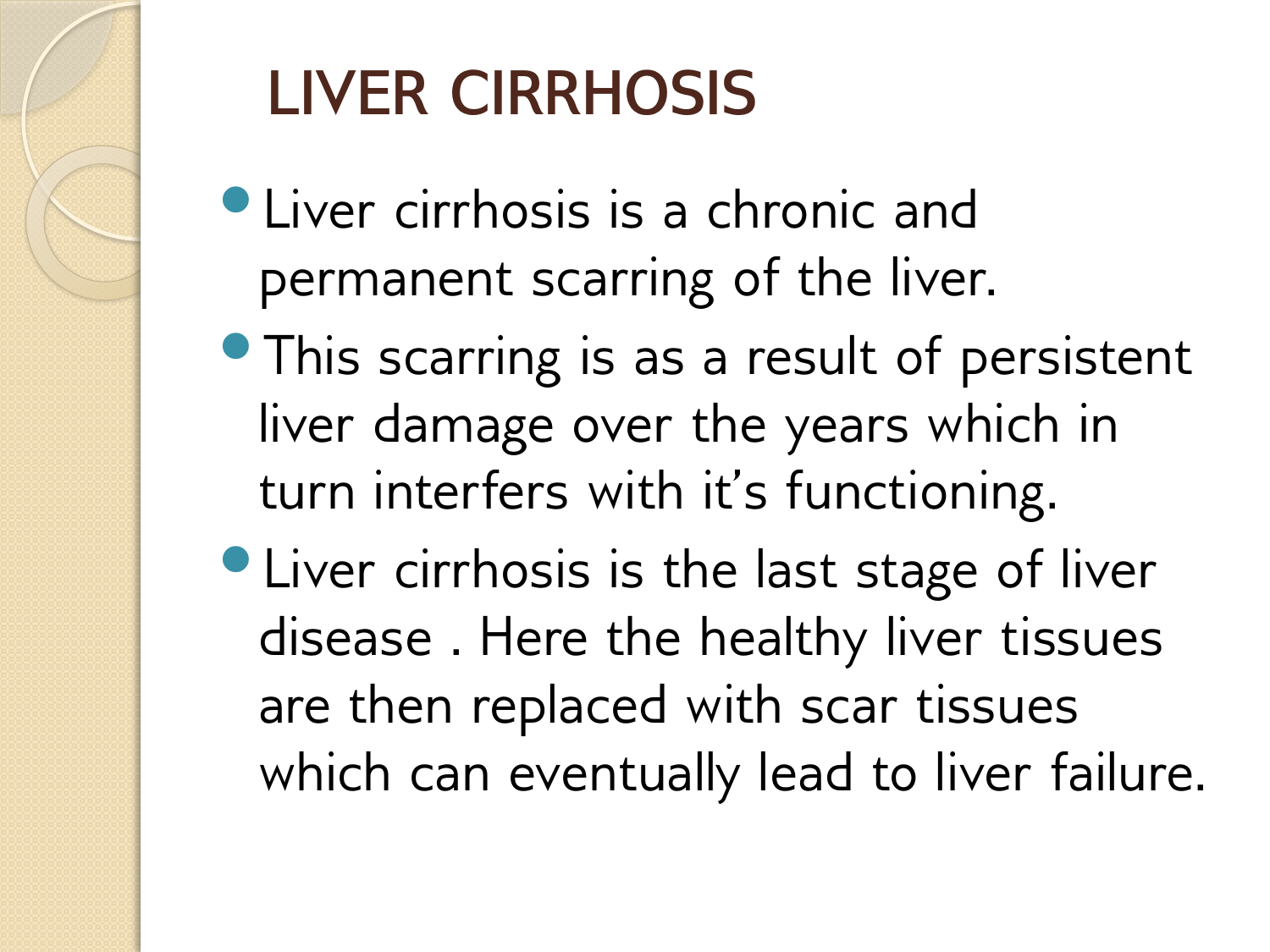

LIVER CIRRHOSIS
Liver cirrhosis is a chronic and permanent scarring of the liver.
This scarring is as a result of persistent liver damage over the years which in turn interfers with it’s functioning.
Liver cirrhosis is the last stage of liver disease . Here the healthy liver tissues are then replaced with scar tissues which can eventually lead to liver failure.